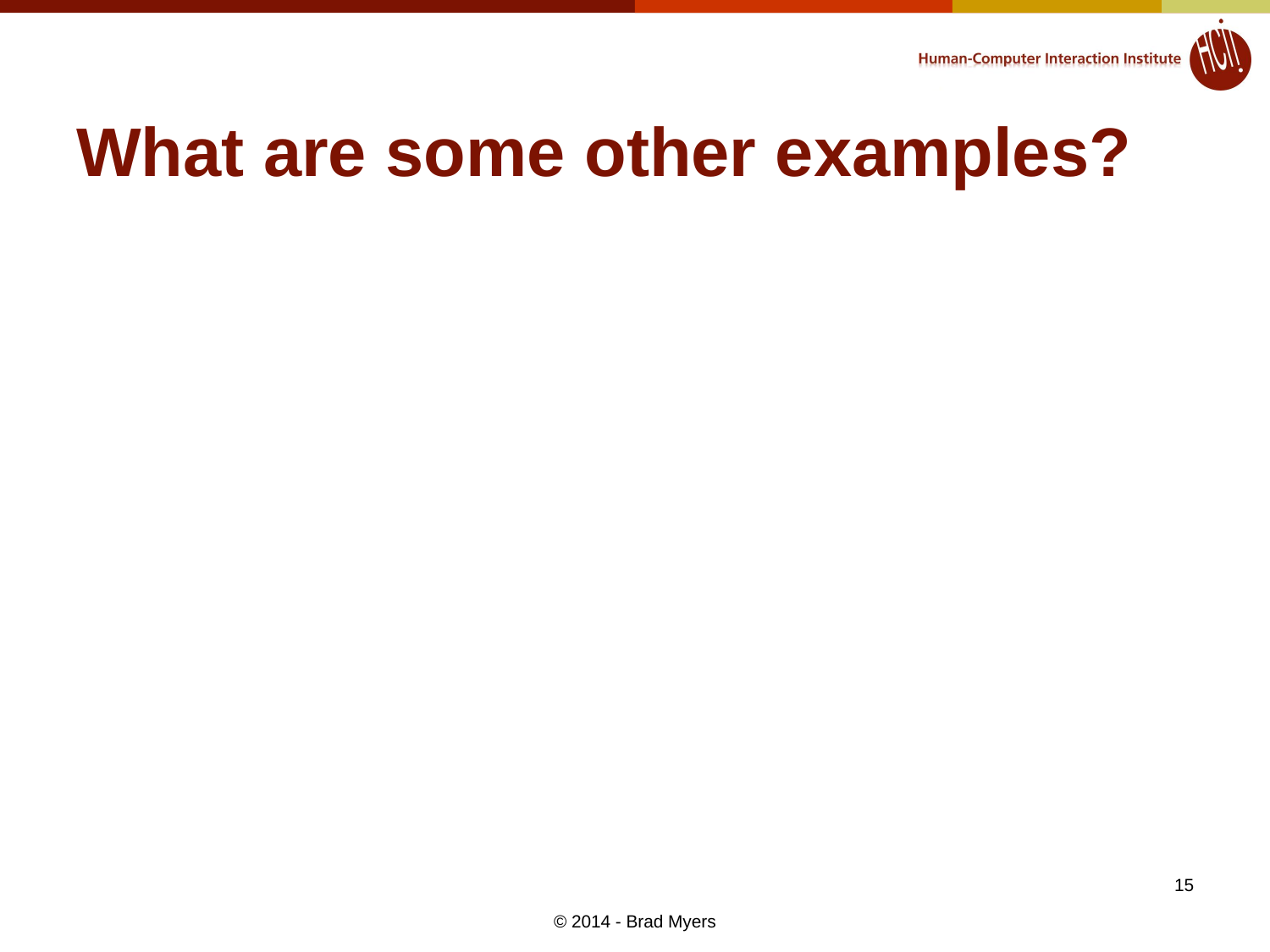

# What are some other examples?

15
© 2014 - Brad Myers